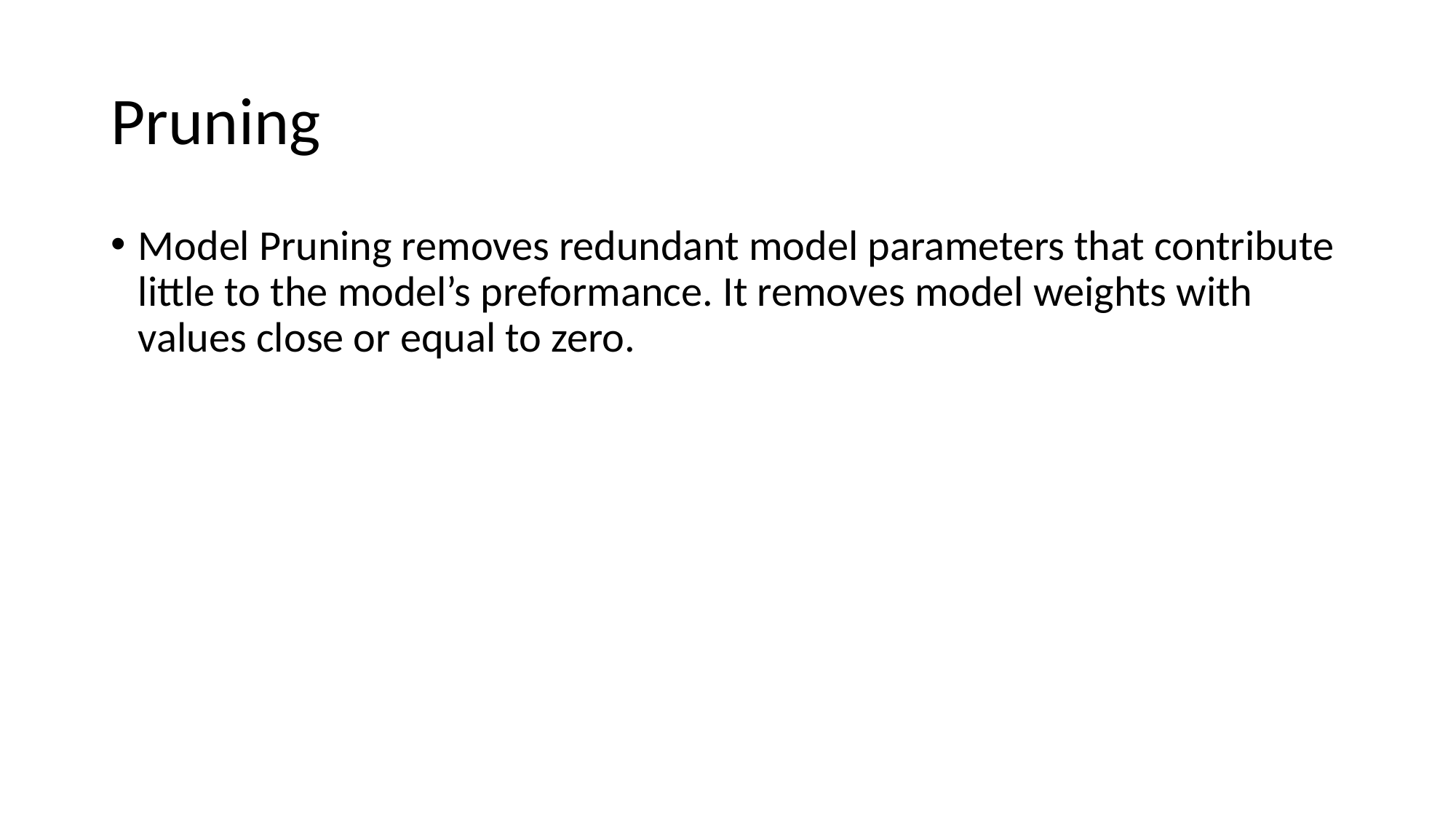

# Pruning
Model Pruning removes redundant model parameters that contribute little to the model’s preformance. It removes model weights with values close or equal to zero.
32